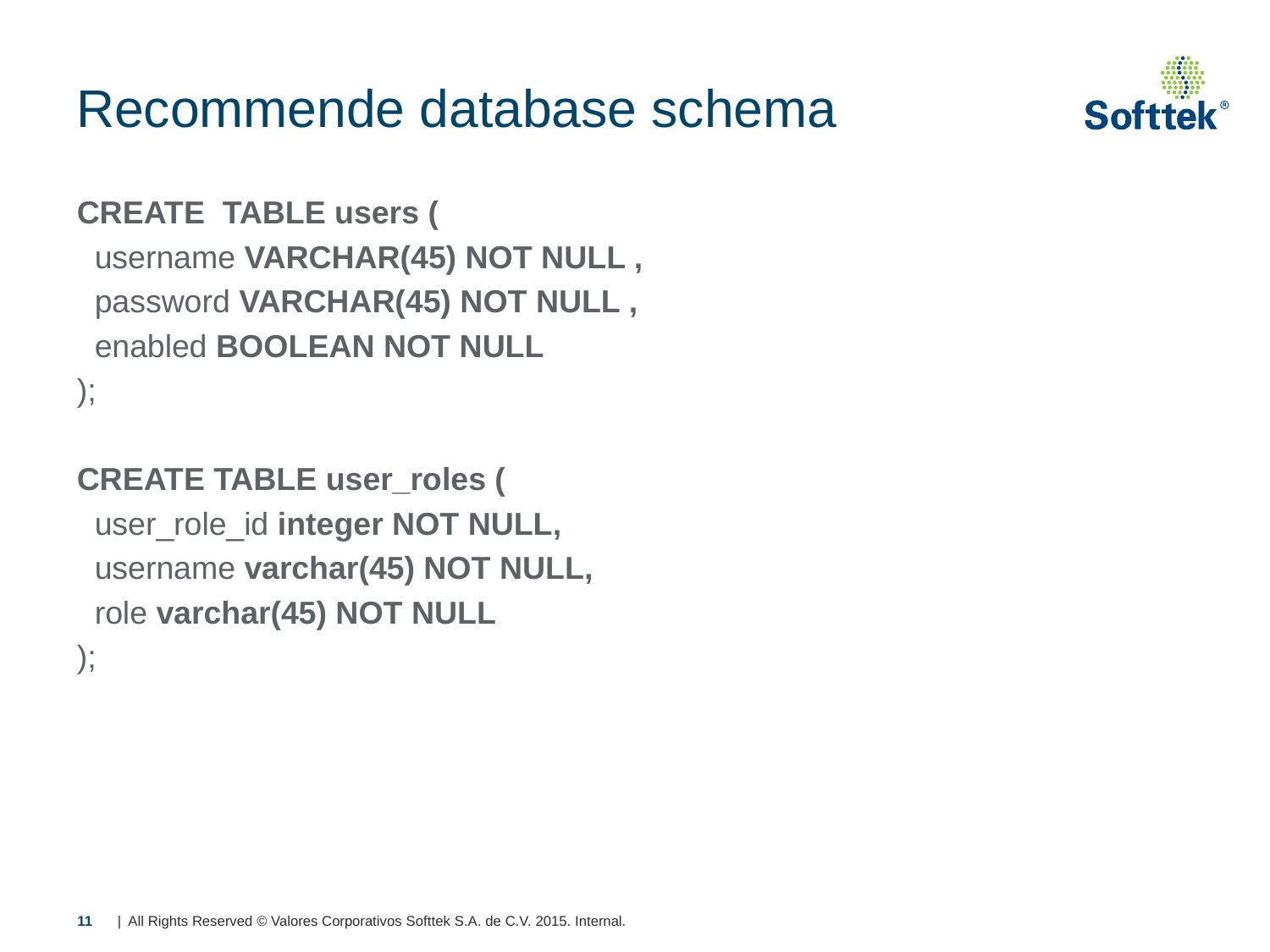

# Recommende database schema
CREATE  TABLE users (
  username VARCHAR(45) NOT NULL ,
  password VARCHAR(45) NOT NULL ,
  enabled BOOLEAN NOT NULL
);

CREATE TABLE user_roles (
  user_role_id integer NOT NULL,
  username varchar(45) NOT NULL,
  role varchar(45) NOT NULL
);
11